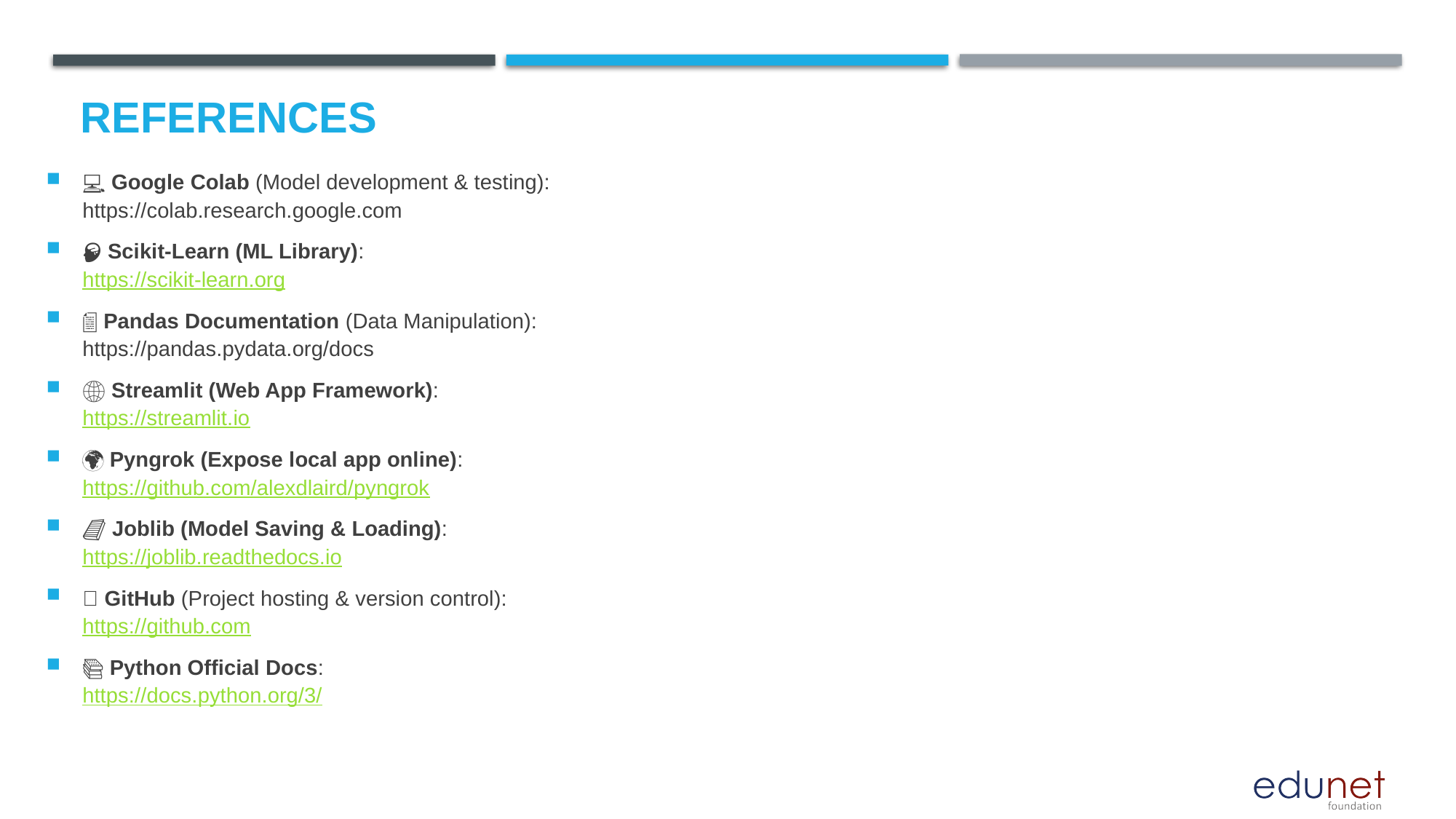

# References
💻 Google Colab (Model development & testing):
https://colab.research.google.com
🧠 Scikit-Learn (ML Library):
https://scikit-learn.org
📄 Pandas Documentation (Data Manipulation):
https://pandas.pydata.org/docs
🌐 Streamlit (Web App Framework):
https://streamlit.io
🌍 Pyngrok (Expose local app online):
https://github.com/alexdlaird/pyngrok
📘 Joblib (Model Saving & Loading):
https://joblib.readthedocs.io
🧾 GitHub (Project hosting & version control):
https://github.com
📚 Python Official Docs:
https://docs.python.org/3/